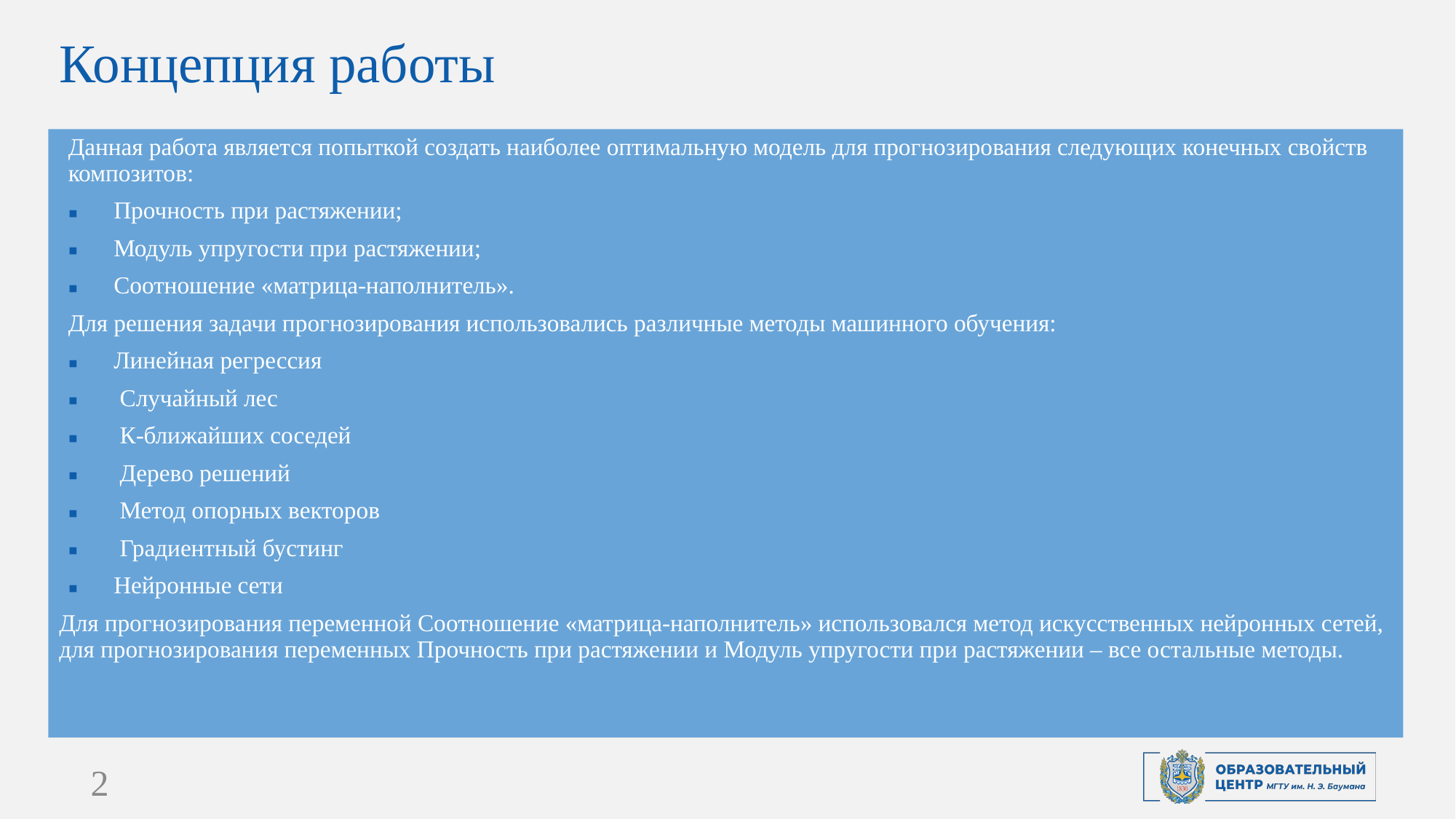

# Концепция работы
Данная работа является попыткой создать наиболее оптимальную модель для прогнозирования следующих конечных свойств композитов:
Прочность при растяжении;
Модуль упругости при растяжении;
Соотношение «матрица-наполнитель».
Для решения задачи прогнозирования использовались различные методы машинного обучения:
Линейная регрессия
 Случайный лес
 К-ближайших соседей
 Дерево решений
 Метод опорных векторов
 Градиентный бустинг
Нейронные сети
Для прогнозирования переменной Соотношение «матрица-наполнитель» использовался метод искусственных нейронных сетей, для прогнозирования переменных Прочность при растяжении и Модуль упругости при растяжении – все остальные методы.
2